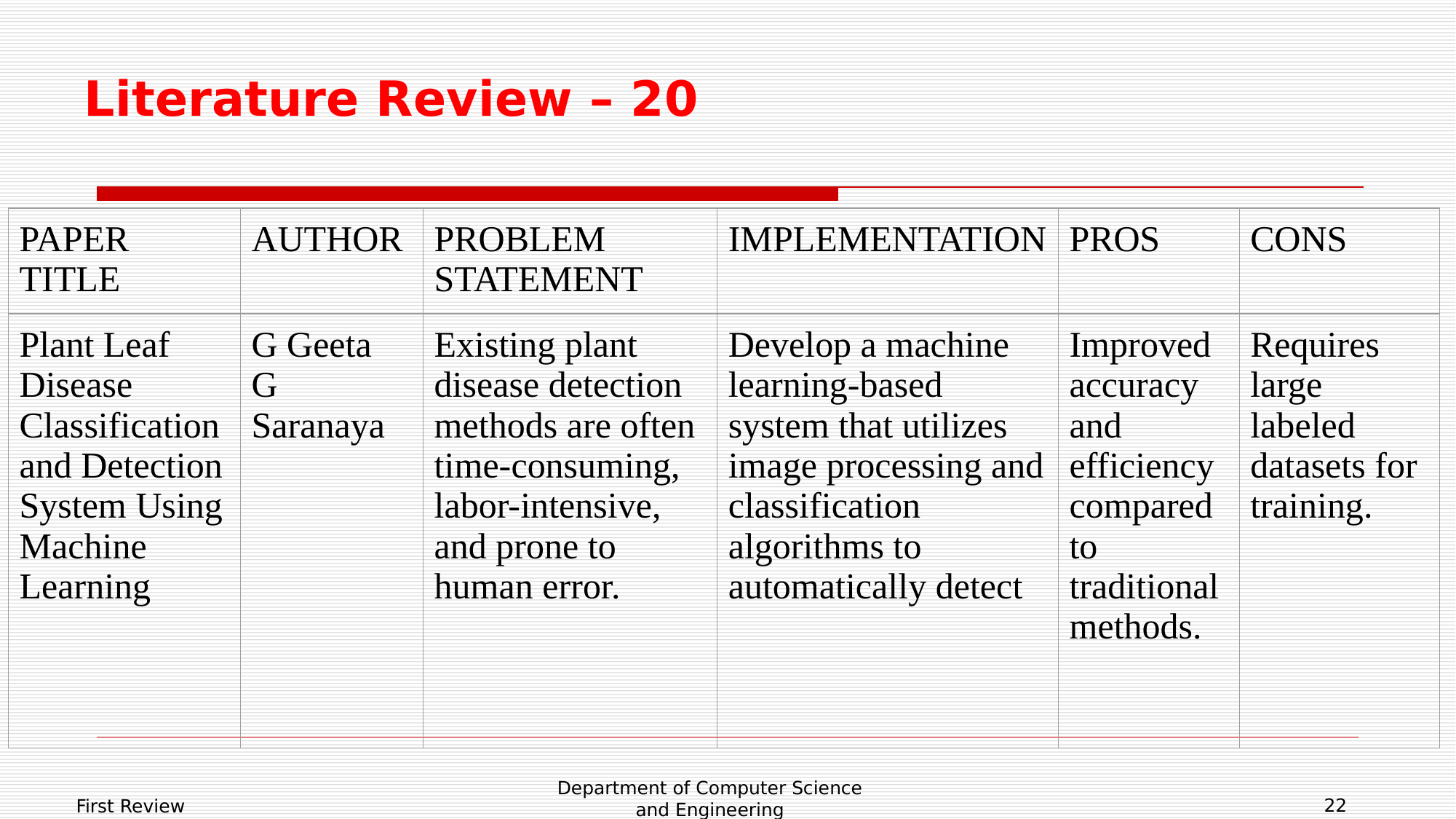

# Literature Review – 20
| PAPER TITLE | AUTHOR | PROBLEM STATEMENT | IMPLEMENTATION | PROS | CONS |
| --- | --- | --- | --- | --- | --- |
| Plant Leaf Disease Classification and Detection System Using Machine Learning | G Geeta G Saranaya | Existing plant disease detection methods are often time-consuming, labor-intensive, and prone to human error. | Develop a machine learning-based system that utilizes image processing and classification algorithms to automatically detect | Improved accuracy and efficiency compared to traditional methods. | Requires large labeled datasets for training. |
Department of Computer Science and Engineering
First Review
22